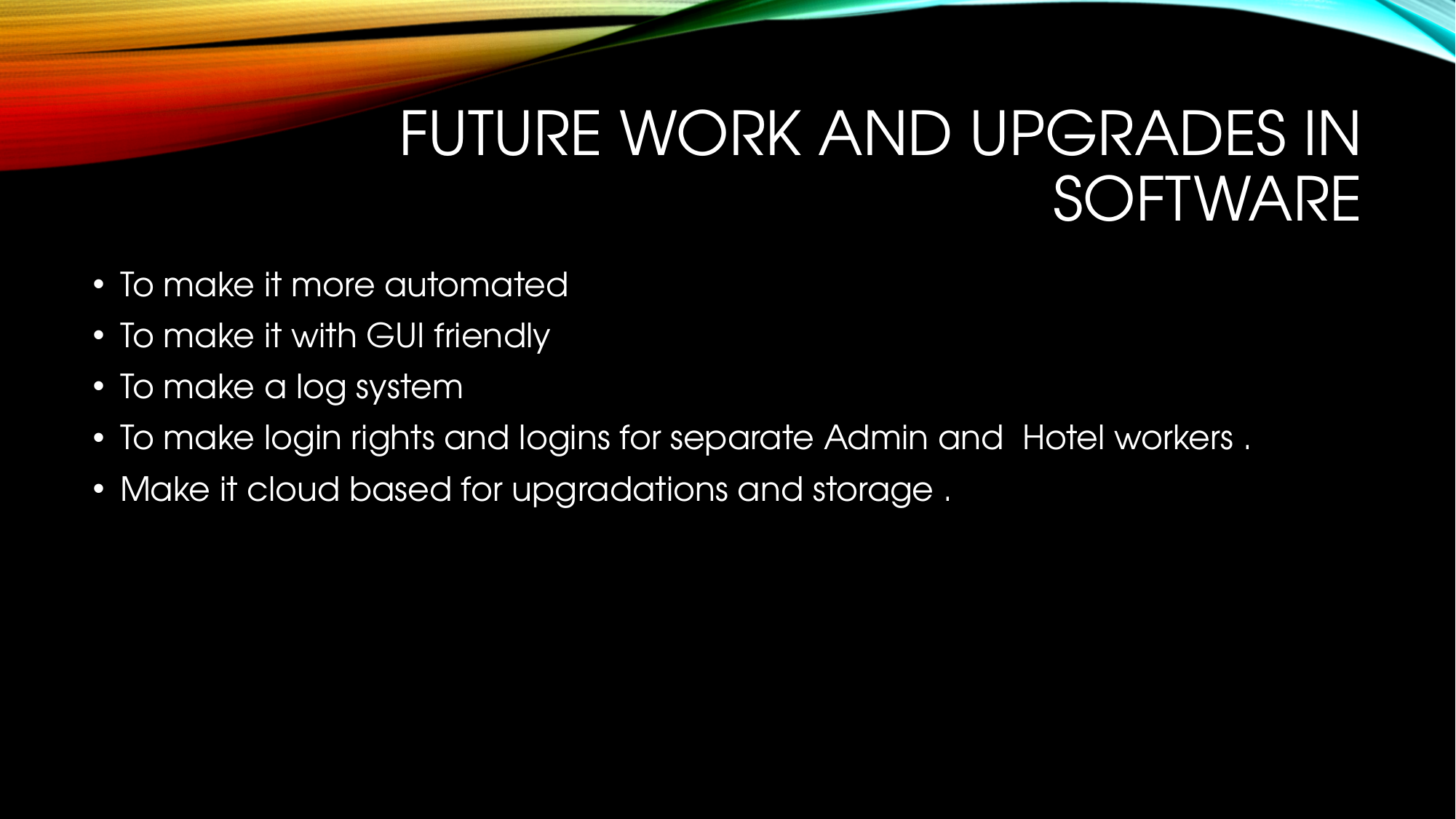

# FUTURE WORK AND UPGRADES in software
To make it more automated
To make it with GUI friendly
To make a log system
To make login rights and logins for separate Admin and  Hotel workers .
Make it cloud based for upgradations and storage .